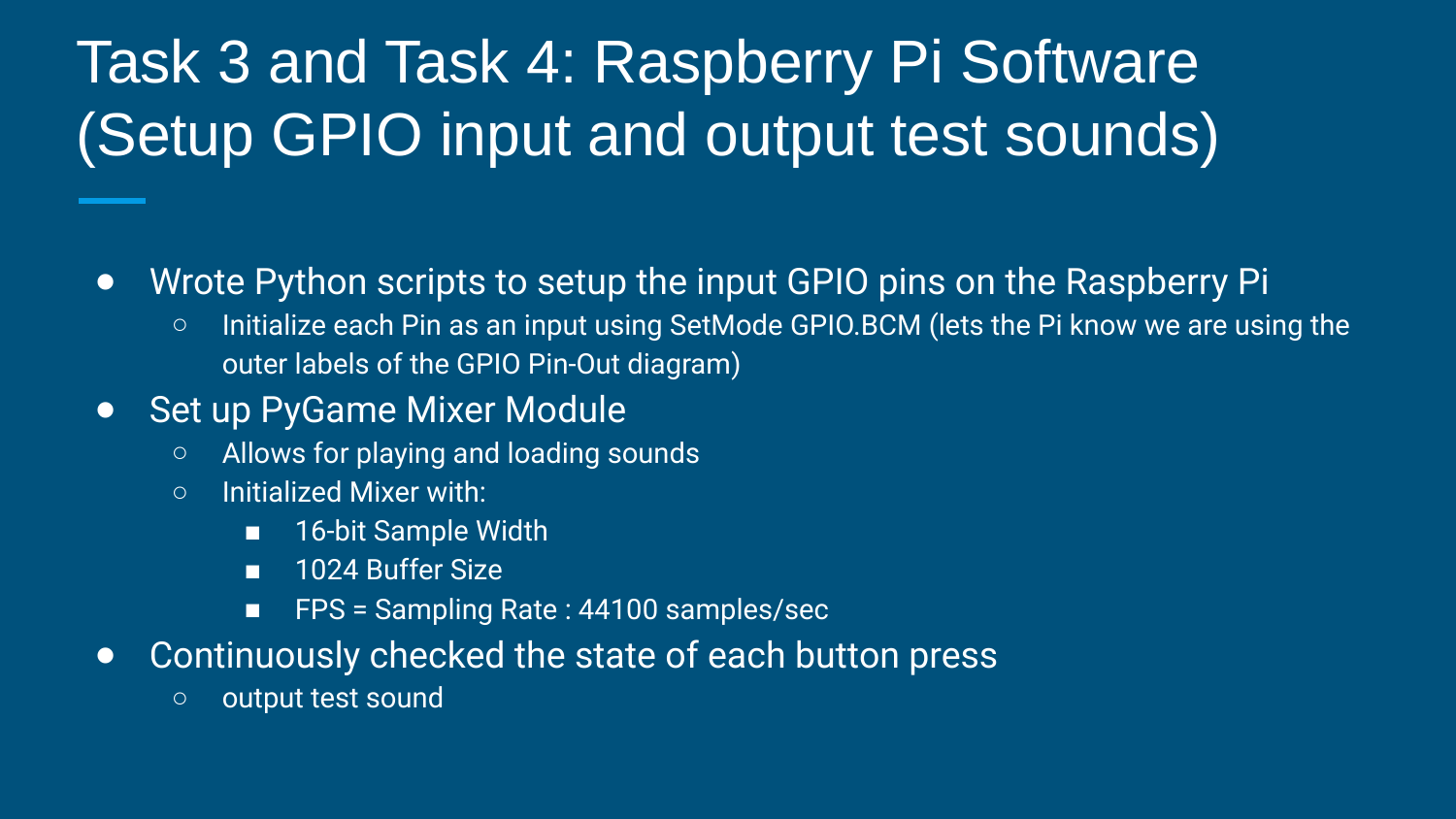

# Task 3 and Task 4: Raspberry Pi Software (Setup GPIO input and output test sounds)
Wrote Python scripts to setup the input GPIO pins on the Raspberry Pi
Initialize each Pin as an input using SetMode GPIO.BCM (lets the Pi know we are using the outer labels of the GPIO Pin-Out diagram)
Set up PyGame Mixer Module
Allows for playing and loading sounds
Initialized Mixer with:
16-bit Sample Width
1024 Buffer Size
FPS = Sampling Rate : 44100 samples/sec
Continuously checked the state of each button press
output test sound